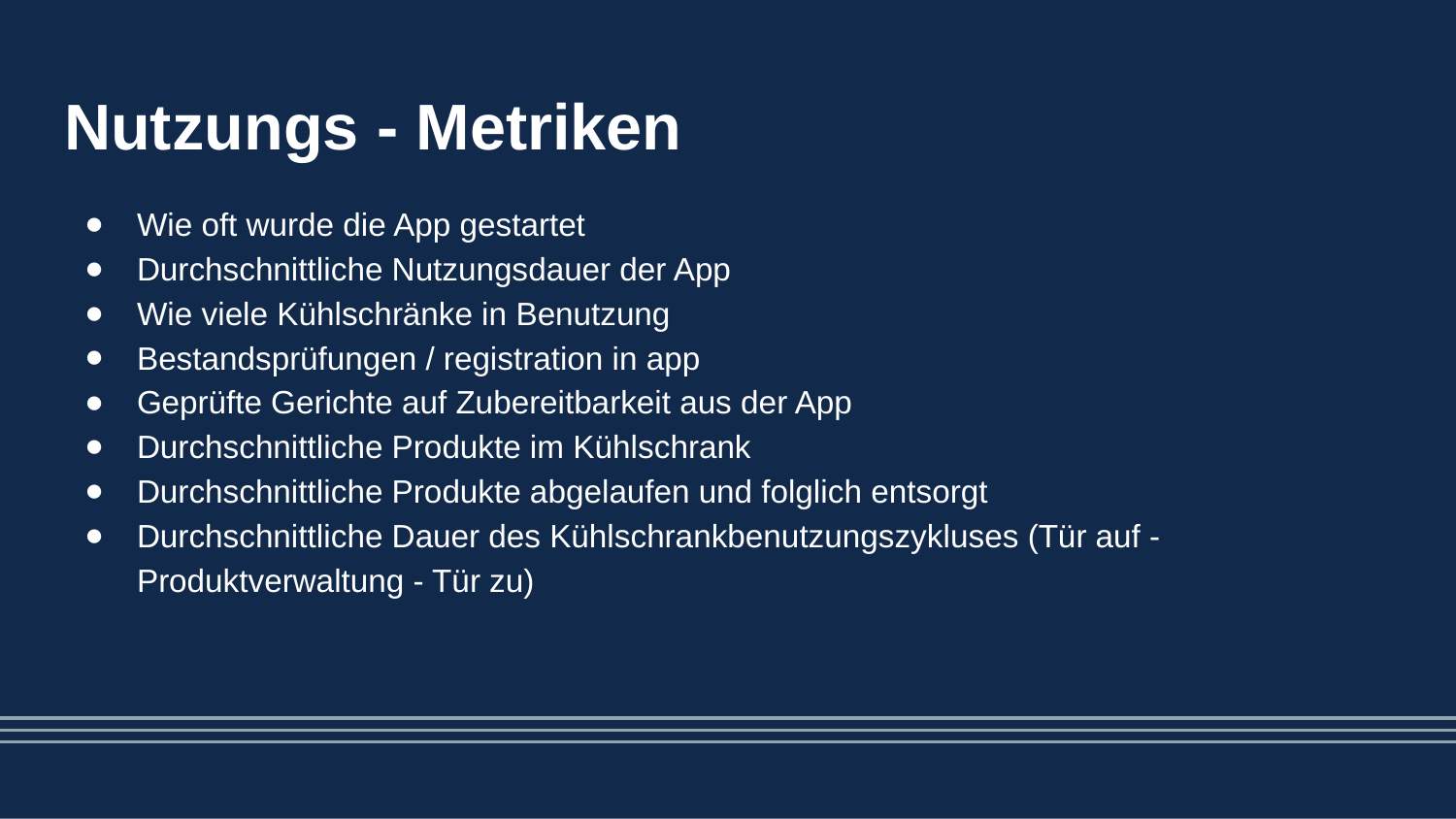

# Nutzungs - Metriken
Wie oft wurde die App gestartet
Durchschnittliche Nutzungsdauer der App
Wie viele Kühlschränke in Benutzung
Bestandsprüfungen / registration in app
Geprüfte Gerichte auf Zubereitbarkeit aus der App
Durchschnittliche Produkte im Kühlschrank
Durchschnittliche Produkte abgelaufen und folglich entsorgt
Durchschnittliche Dauer des Kühlschrankbenutzungszykluses (Tür auf - Produktverwaltung - Tür zu)